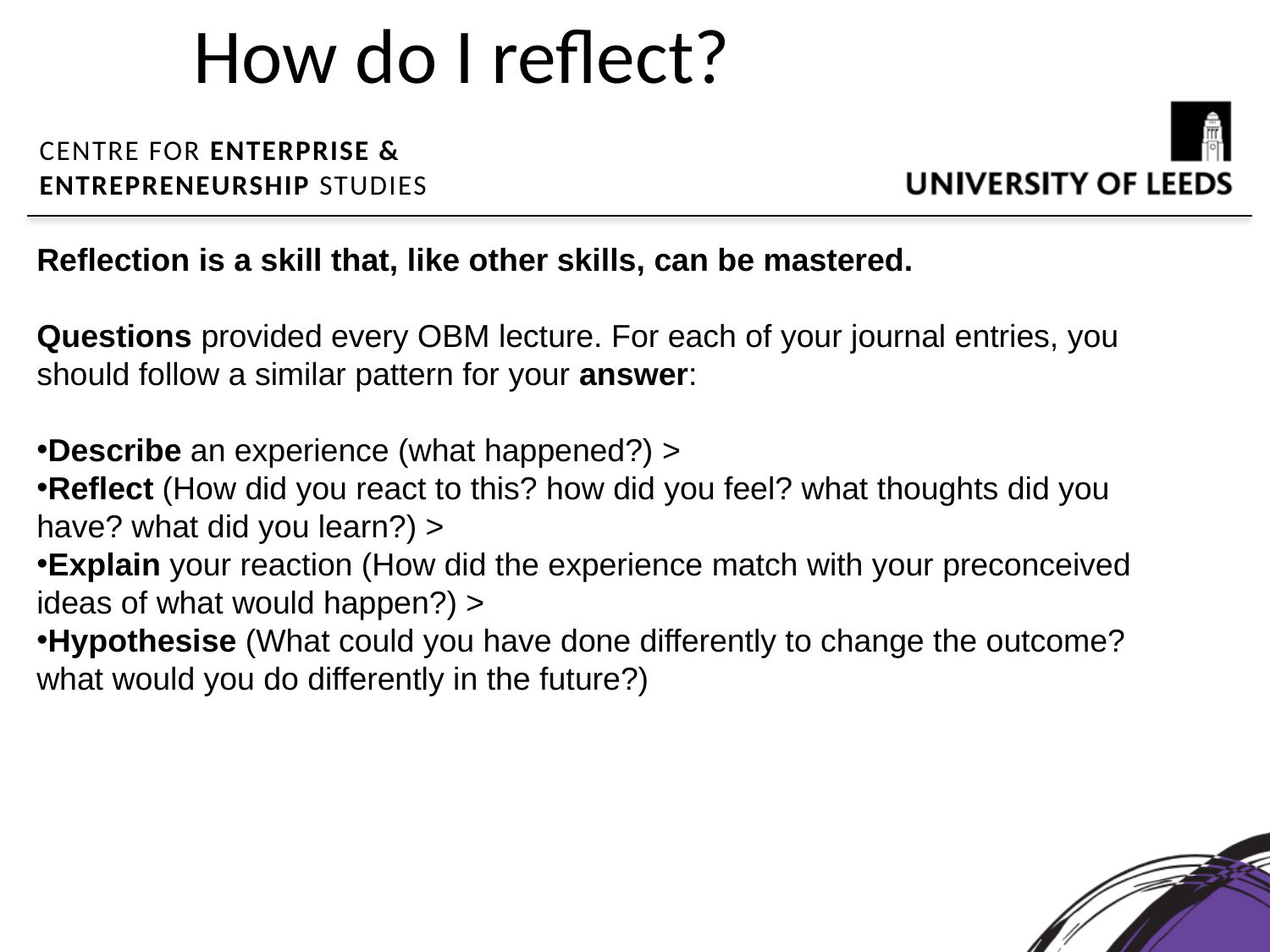

# How do I reflect?
Reflection is a skill that, like other skills, can be mastered.

Questions provided every OBM lecture. For each of your journal entries, you should follow a similar pattern for your answer:

Describe an experience (what happened?) >
Reflect (How did you react to this? how did you feel? what thoughts did you have? what did you learn?) >
Explain your reaction (How did the experience match with your preconceived ideas of what would happen?) >
Hypothesise (What could you have done differently to change the outcome? what would you do differently in the future?)